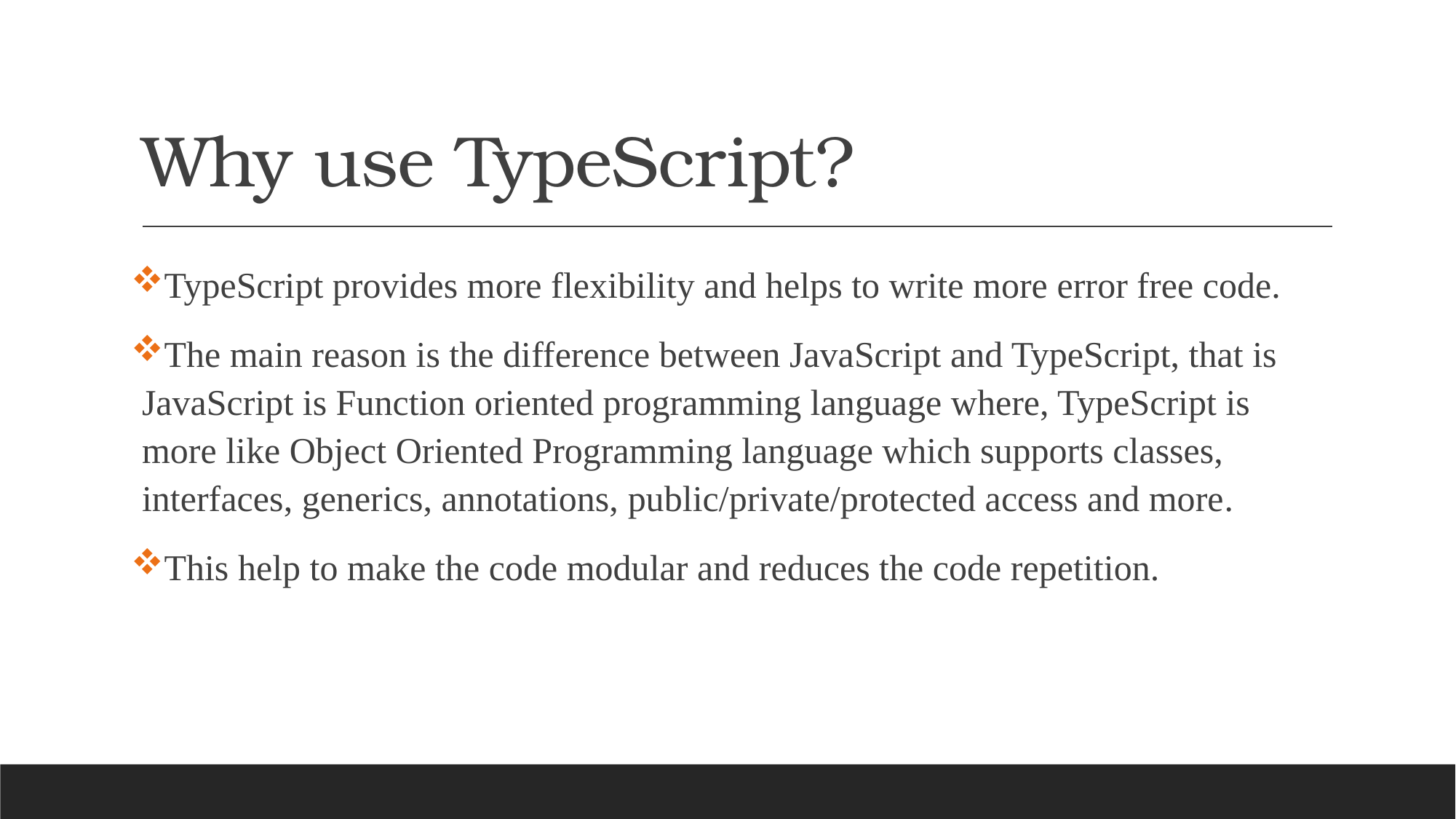

# Why use TypeScript?
TypeScript provides more flexibility and helps to write more error free code.
The main reason is the difference between JavaScript and TypeScript, that is JavaScript is Function oriented programming language where, TypeScript is more like Object Oriented Programming language which supports classes, interfaces, generics, annotations, public/private/protected access and more.
This help to make the code modular and reduces the code repetition.